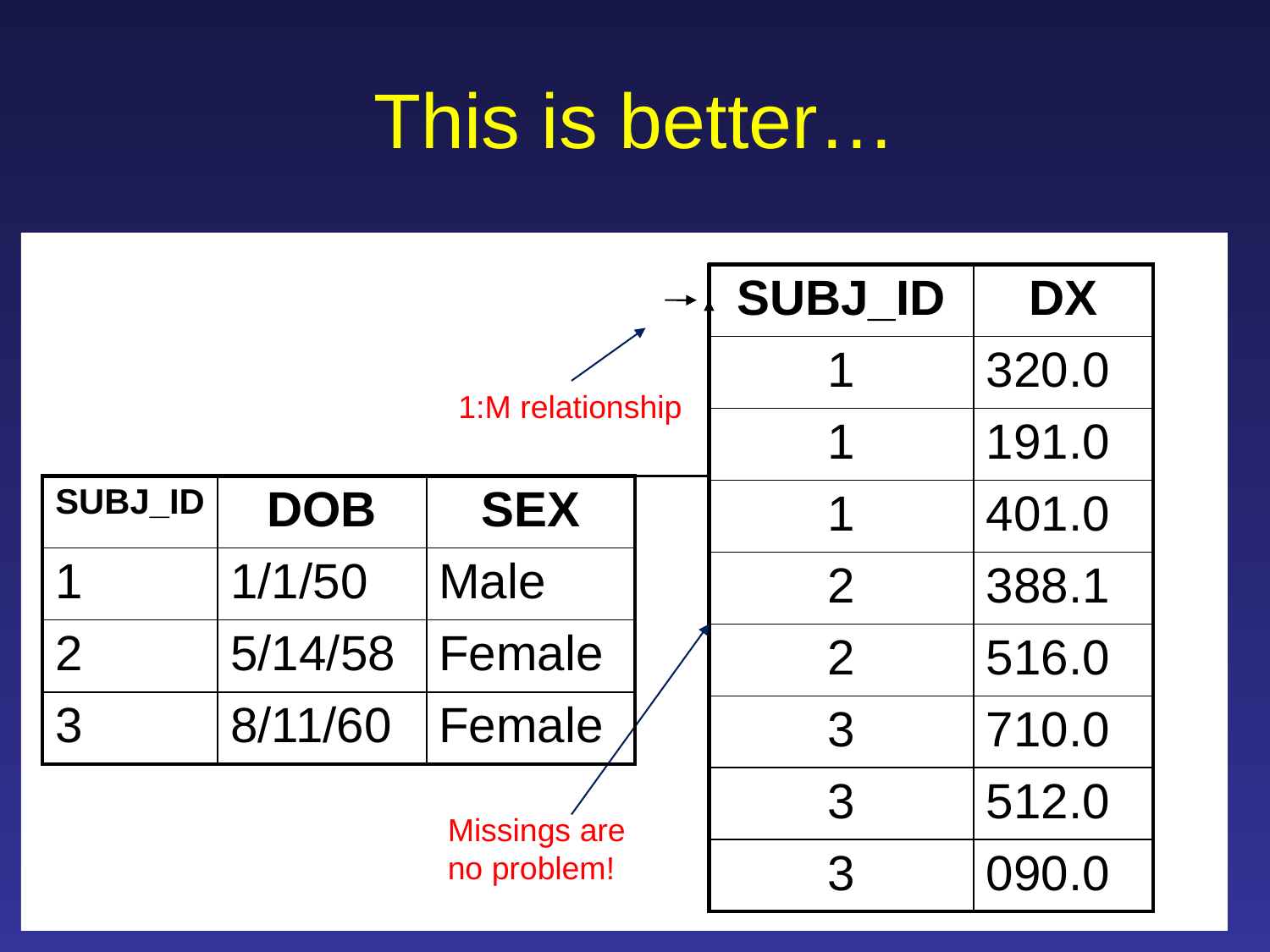

# This is better…

| SUBJ\_ID | DX |
| --- | --- |
| 1 | 320.0 |
| 1 | 191.0 |
| 1 | 401.0 |
| 2 | 388.1 |
| 2 | 516.0 |
| 3 | 710.0 |
| 3 | 512.0 |
| 3 | 090.0 |

1:M relationship
| SUBJ\_ID | DOB | SEX |
| --- | --- | --- |
| 1 | 1/1/50 | Male |
| 2 | 5/14/58 | Female |
| 3 | 8/11/60 | Female |

Missings are
no problem!